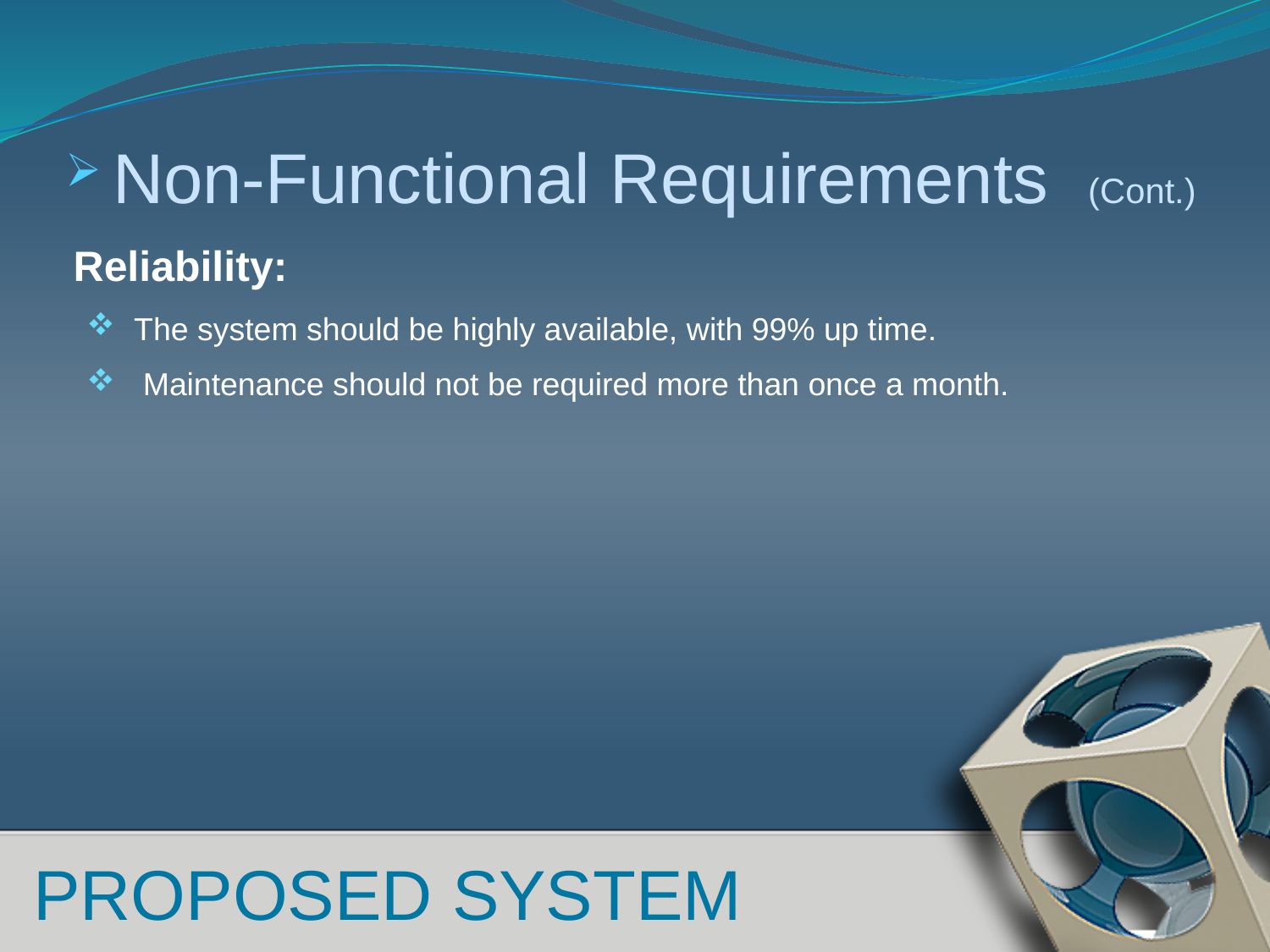

Non-Functional Requirements  (Cont.)

Reliability:
The system should be highly available, with 99% up time.
 Maintenance should not be required more than once a month.
PROPOSED SYSTEM